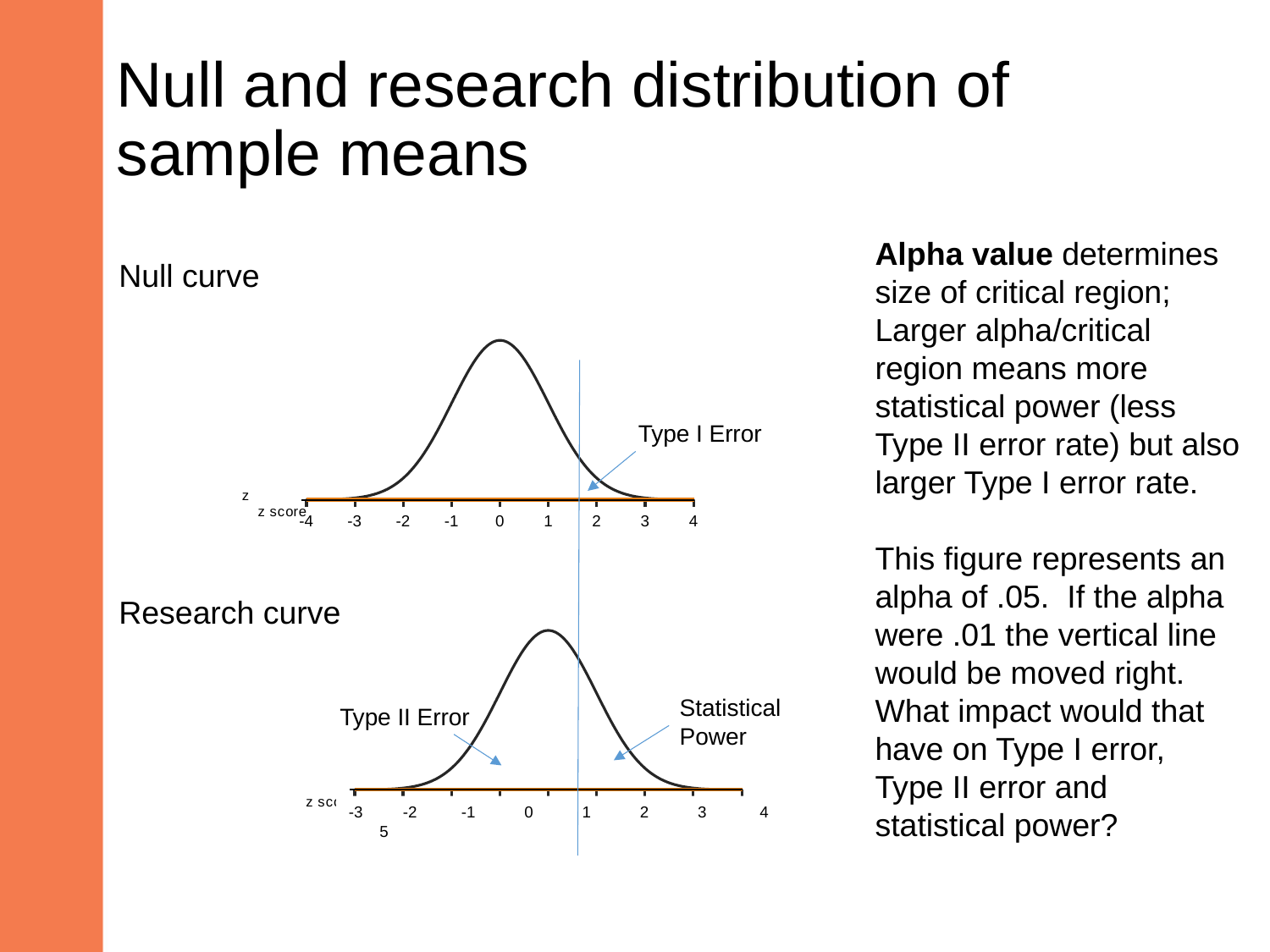

# Null and research distribution of sample means
Alpha value determines size of critical region;
Larger alpha/critical region means more statistical power (less Type II error rate) but also larger Type I error rate.

This figure represents an alpha of .05.  If the alpha were .01 the vertical line would be moved right.  What impact would that have on Type I error, Type II error and statistical power?
Null curve

### Chart

| Category |  |  |
|---|---|---|

### Chart

| Category |  |  |
|---|---|---|
Type I Error
Research curve

### Chart

| Category |  |  |
|---|---|---|
Statistical Power
Type II Error
-3         -2          -1           0           1           2           3            4           5